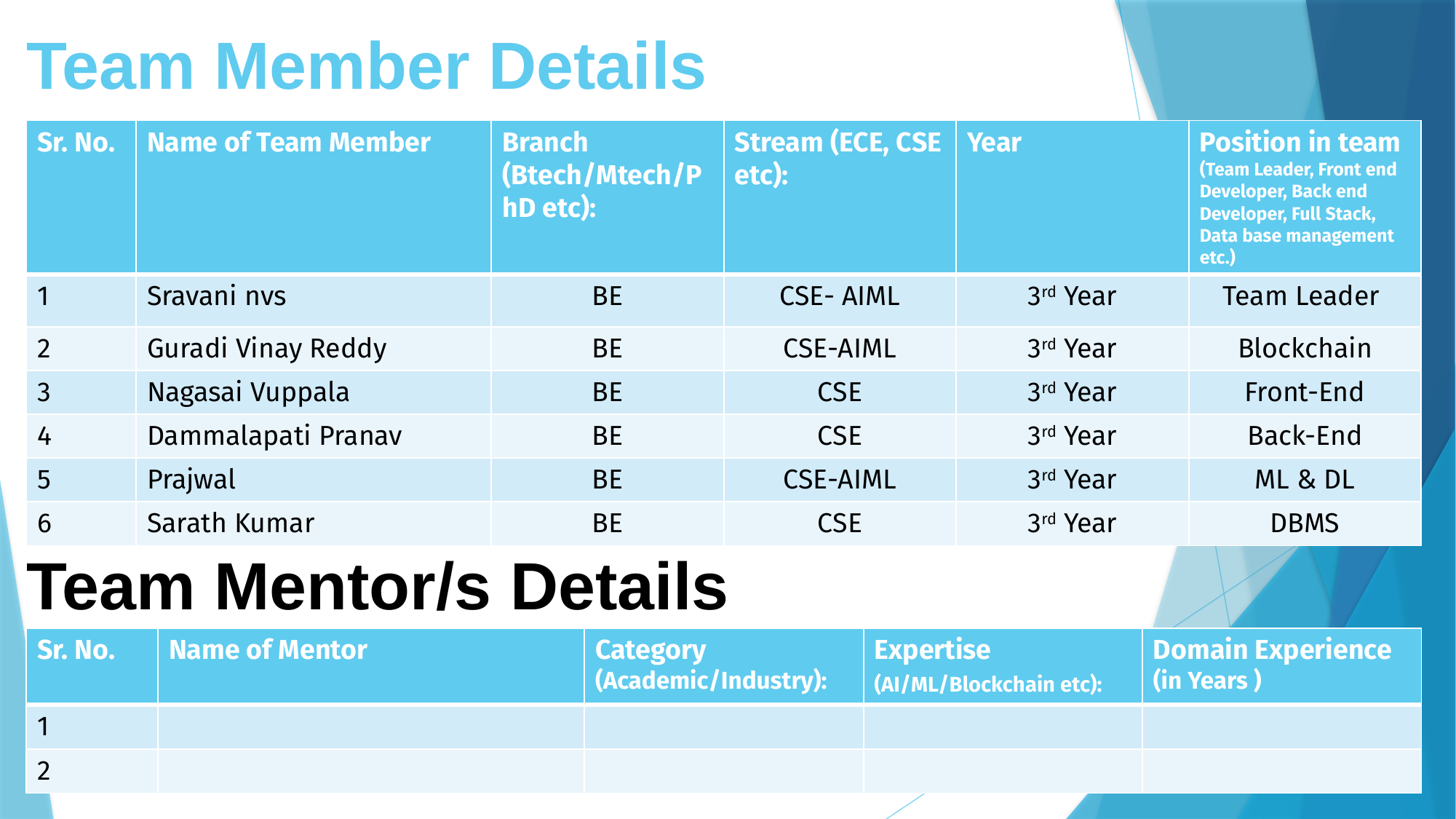

# Team Member Details
| Sr. No. | Name of Team Member | Branch (Btech/Mtech/PhD etc): | Stream (ECE, CSE etc): | Year | Position in team (Team Leader, Front end Developer, Back end Developer, Full Stack, Data base management etc.) |
| --- | --- | --- | --- | --- | --- |
| 1 | Sravani nvs | BE | CSE- AIML | 3rd Year | Team Leader |
| 2 | Guradi Vinay Reddy | BE | CSE-AIML | 3rd Year | Blockchain |
| 3 | Nagasai Vuppala | BE | CSE | 3rd Year | Front-End |
| 4 | Dammalapati Pranav | BE | CSE | 3rd Year | Back-End |
| 5 | Prajwal | BE | CSE-AIML | 3rd Year | ML & DL |
| 6 | Sarath Kumar | BE | CSE | 3rd Year | DBMS |
Team Mentor/s Details
| Sr. No. | Name of Mentor | Category (Academic/Industry): | Expertise (AI/ML/Blockchain etc): | Domain Experience (in Years ) |
| --- | --- | --- | --- | --- |
| 1 |  |  |  |  |
| 2 |  |  |  |  |